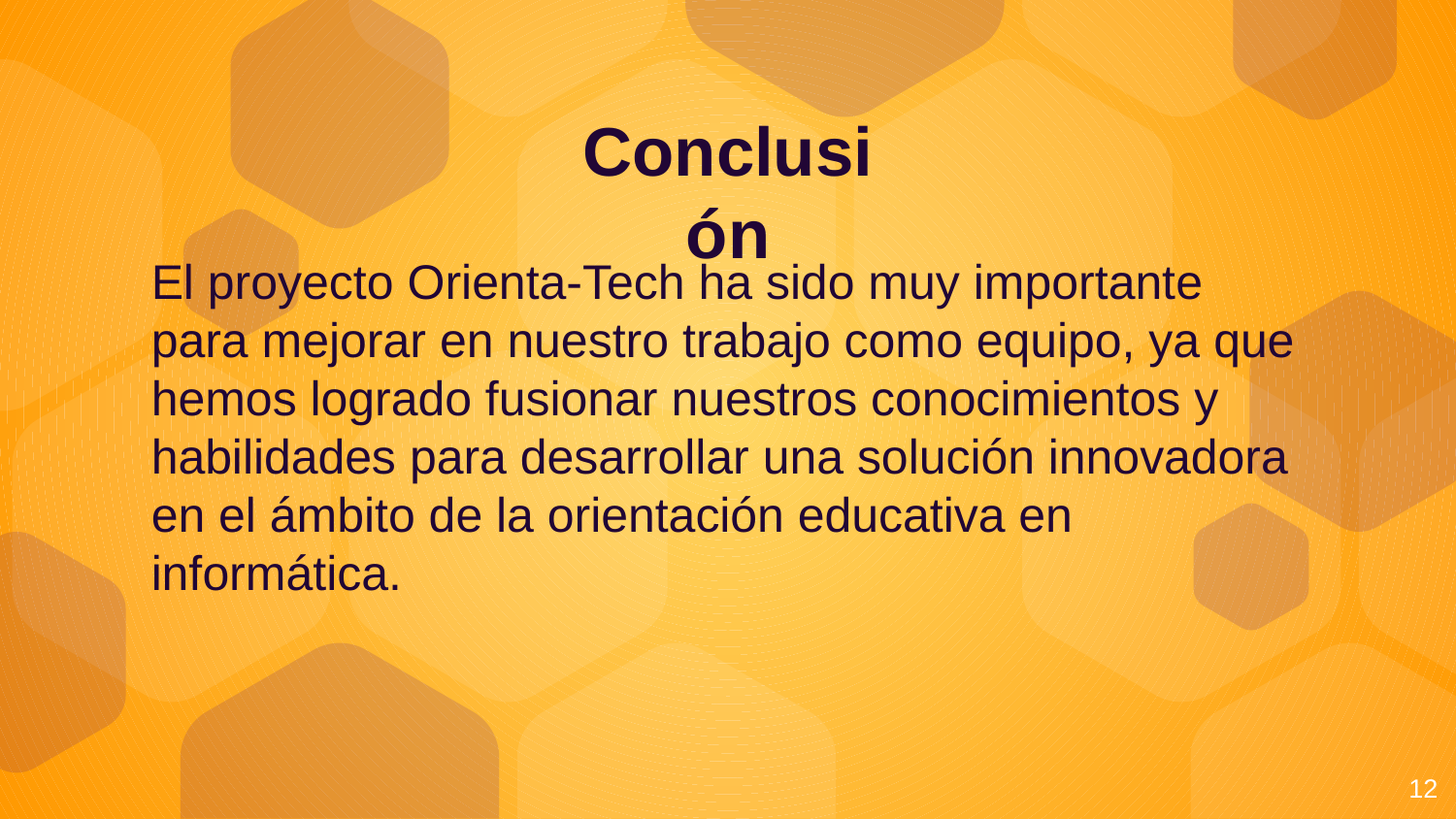

Conclusión
El proyecto Orienta-Tech ha sido muy importante para mejorar en nuestro trabajo como equipo, ya que hemos logrado fusionar nuestros conocimientos y habilidades para desarrollar una solución innovadora en el ámbito de la orientación educativa en informática.

12